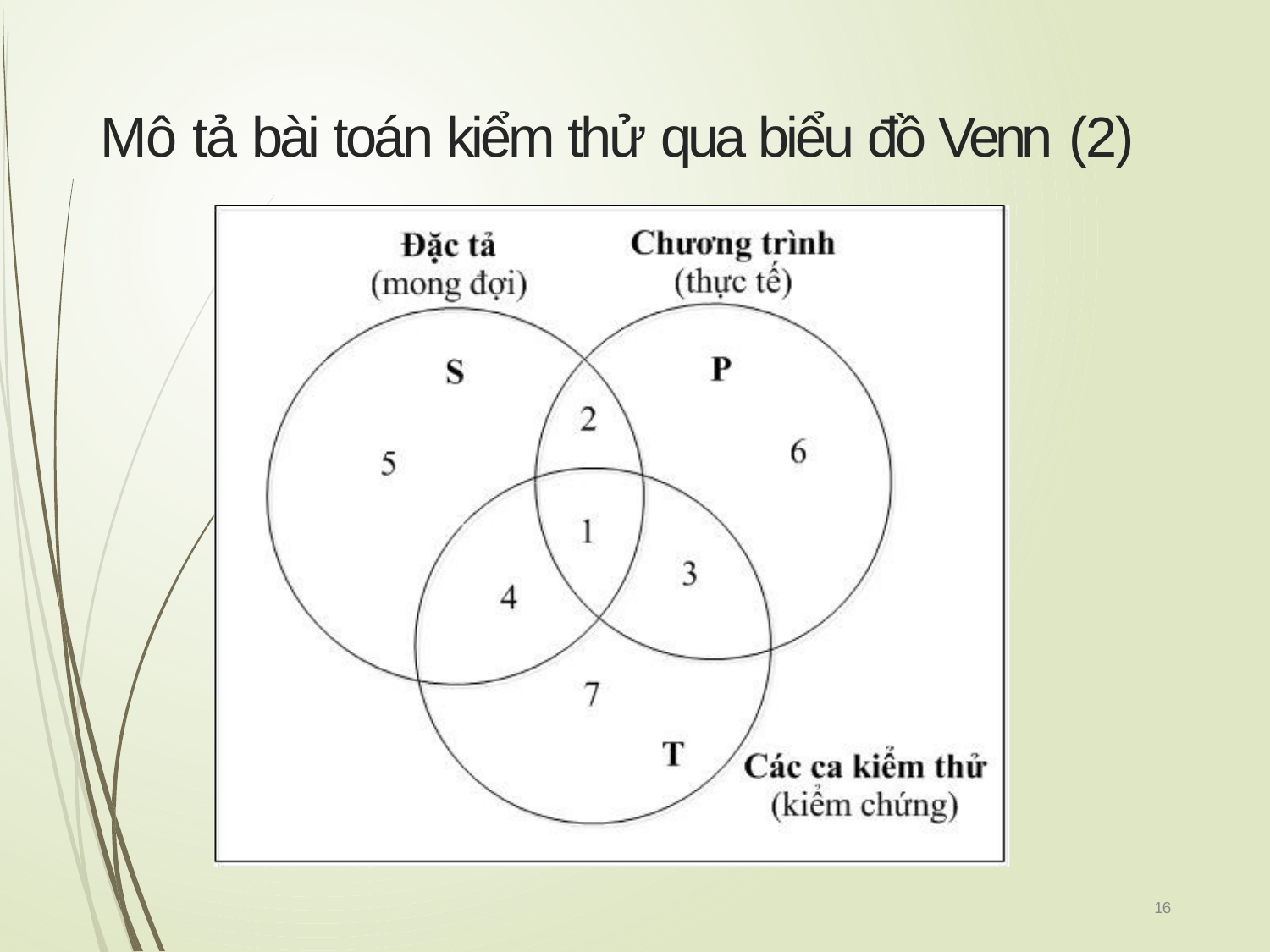

# Mô tả bài toán kiểm thử qua biểu đồ Venn (2)

16